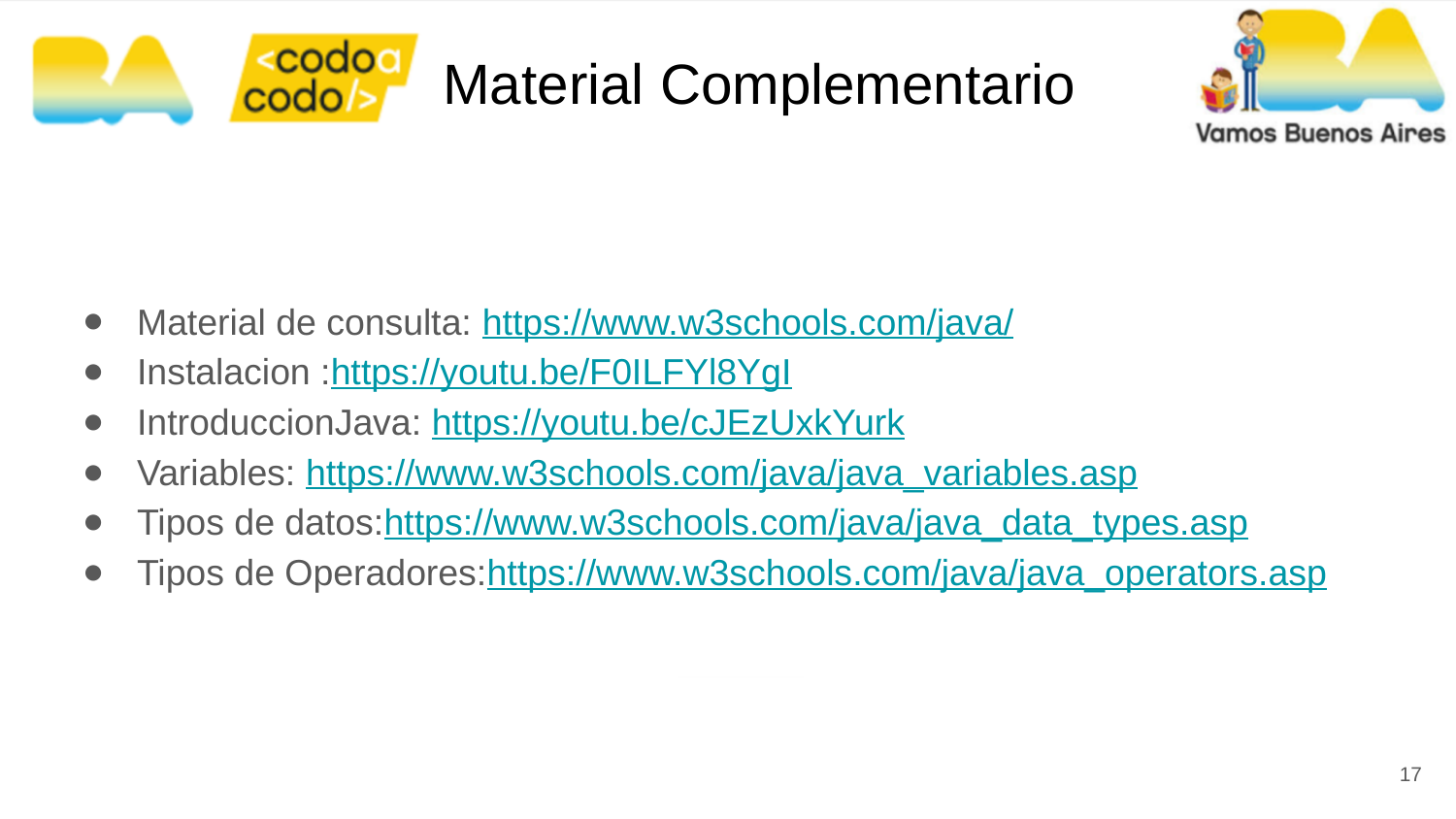

# Material Complementario

Material de consulta: https://www.w3schools.com/java/
Instalacion :https://youtu.be/F0ILFYl8YgI
IntroduccionJava: https://youtu.be/cJEzUxkYurk
Variables: https://www.w3schools.com/java/java_variables.asp
Tipos de datos:https://www.w3schools.com/java/java_data_types.asp
Tipos de Operadores:https://www.w3schools.com/java/java_operators.asp

17